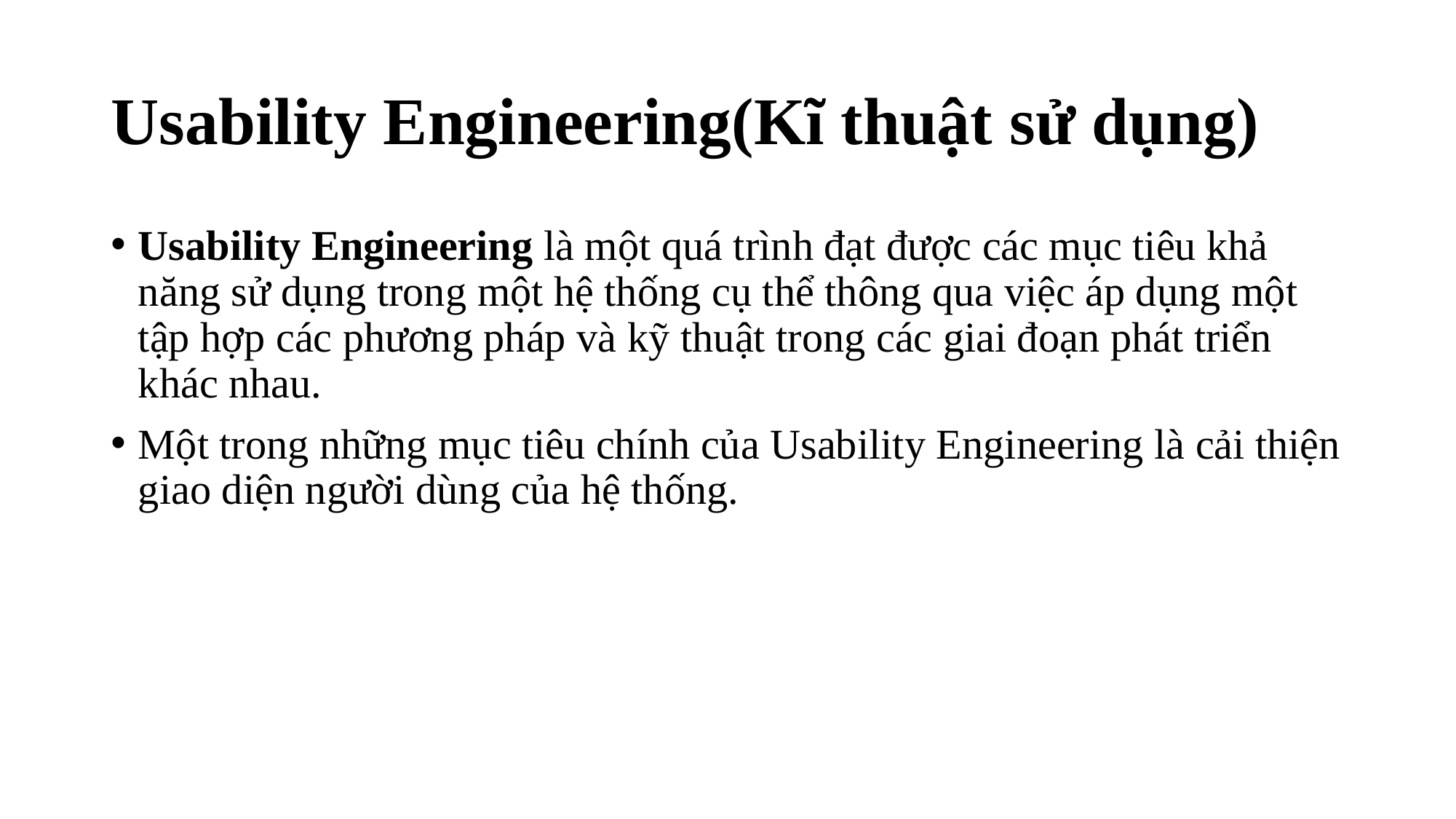

# Usability Engineering(Kĩ thuật sử dụng)
Usability Engineering là một quá trình đạt được các mục tiêu khả năng sử dụng trong một hệ thống cụ thể thông qua việc áp dụng một tập hợp các phương pháp và kỹ thuật trong các giai đoạn phát triển khác nhau.
Một trong những mục tiêu chính của Usability Engineering là cải thiện giao diện người dùng của hệ thống.